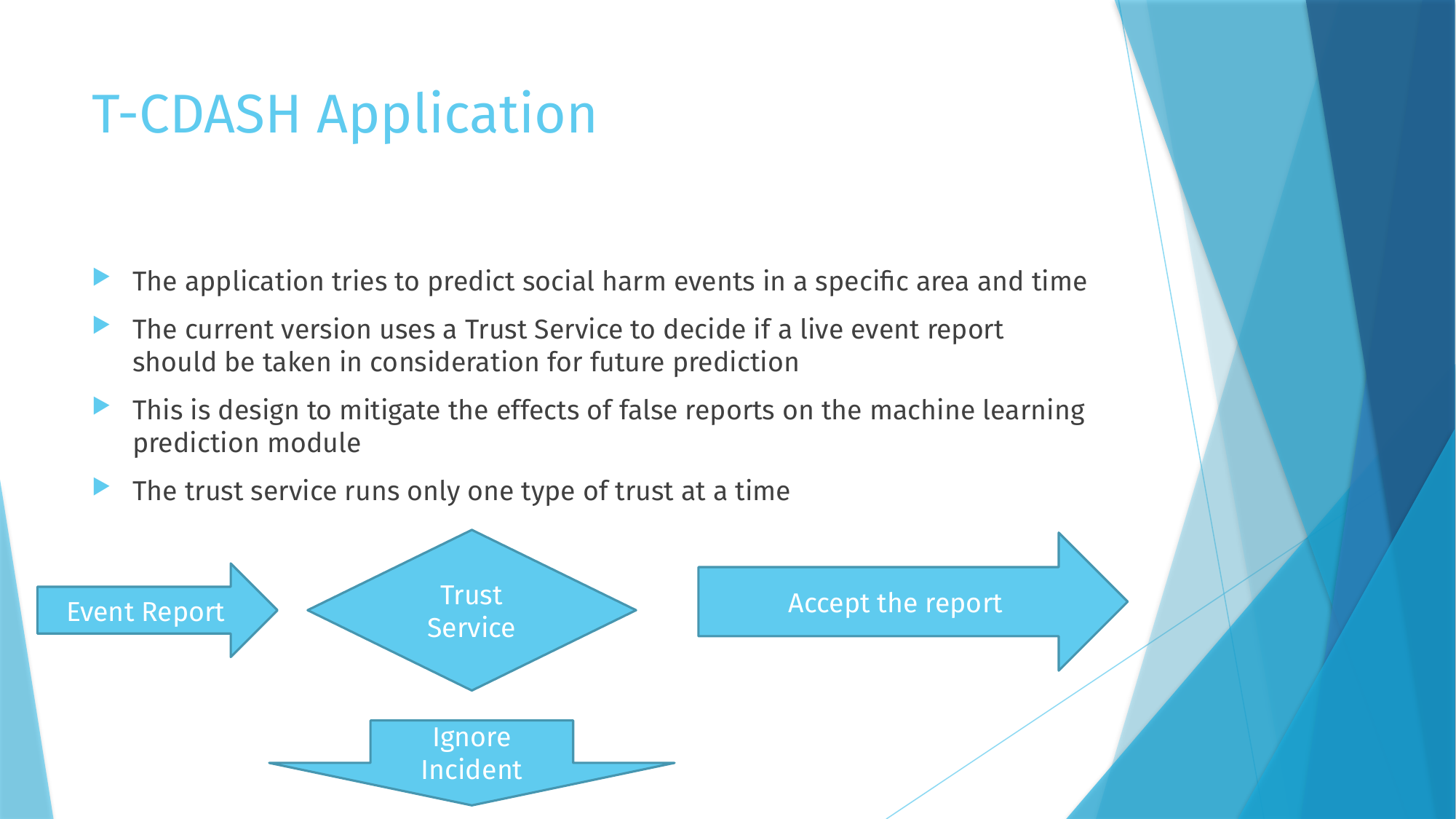

# T-CDASH Application
The application tries to predict social harm events in a specific area and time
The current version uses a Trust Service to decide if a live event report should be taken in consideration for future prediction
This is design to mitigate the effects of false reports on the machine learning prediction module
The trust service runs only one type of trust at a time

Trust Service
Accept the report
Event Report
Ignore Incident